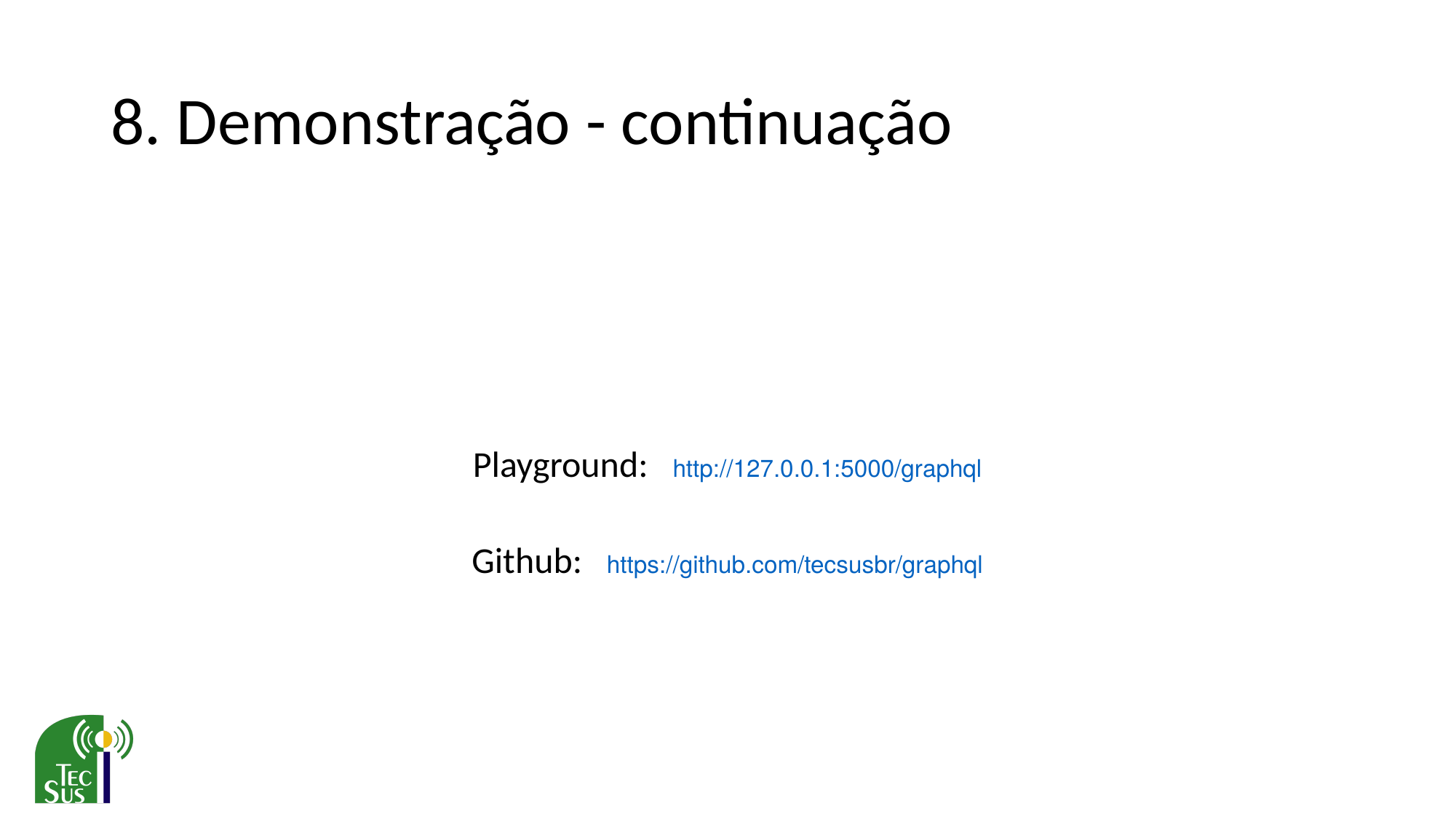

# 8. Demonstração - continuação

Playground:   http://127.0.0.1:5000/graphql

Github:   https://github.com/tecsusbr/graphql